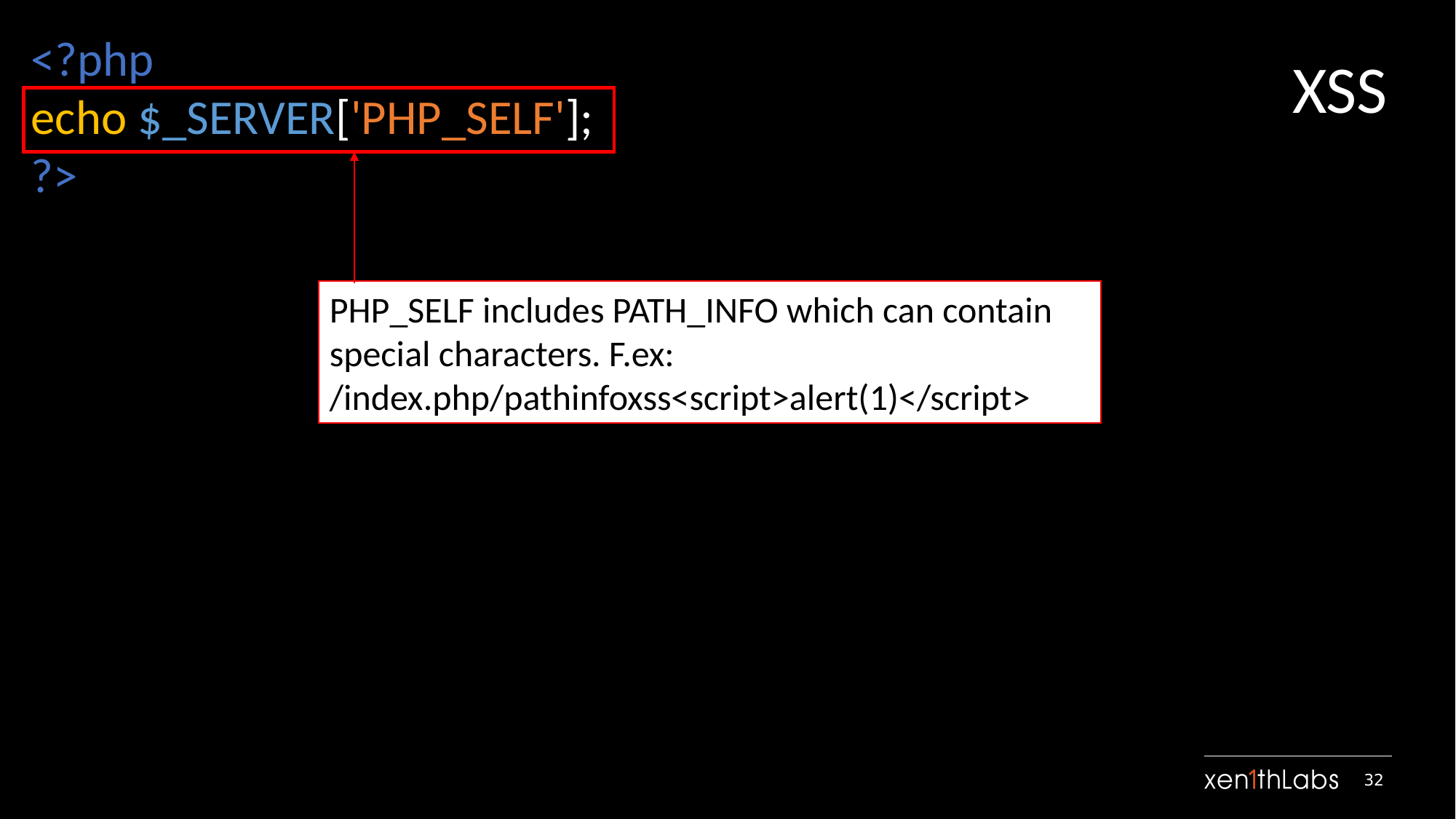

<?php
echo $_SERVER['PHP_SELF'];
?>
XSS

PHP_SELF includes PATH_INFO which can contain special characters. F.ex:
/index.php/pathinfoxss<script>alert(1)</script>